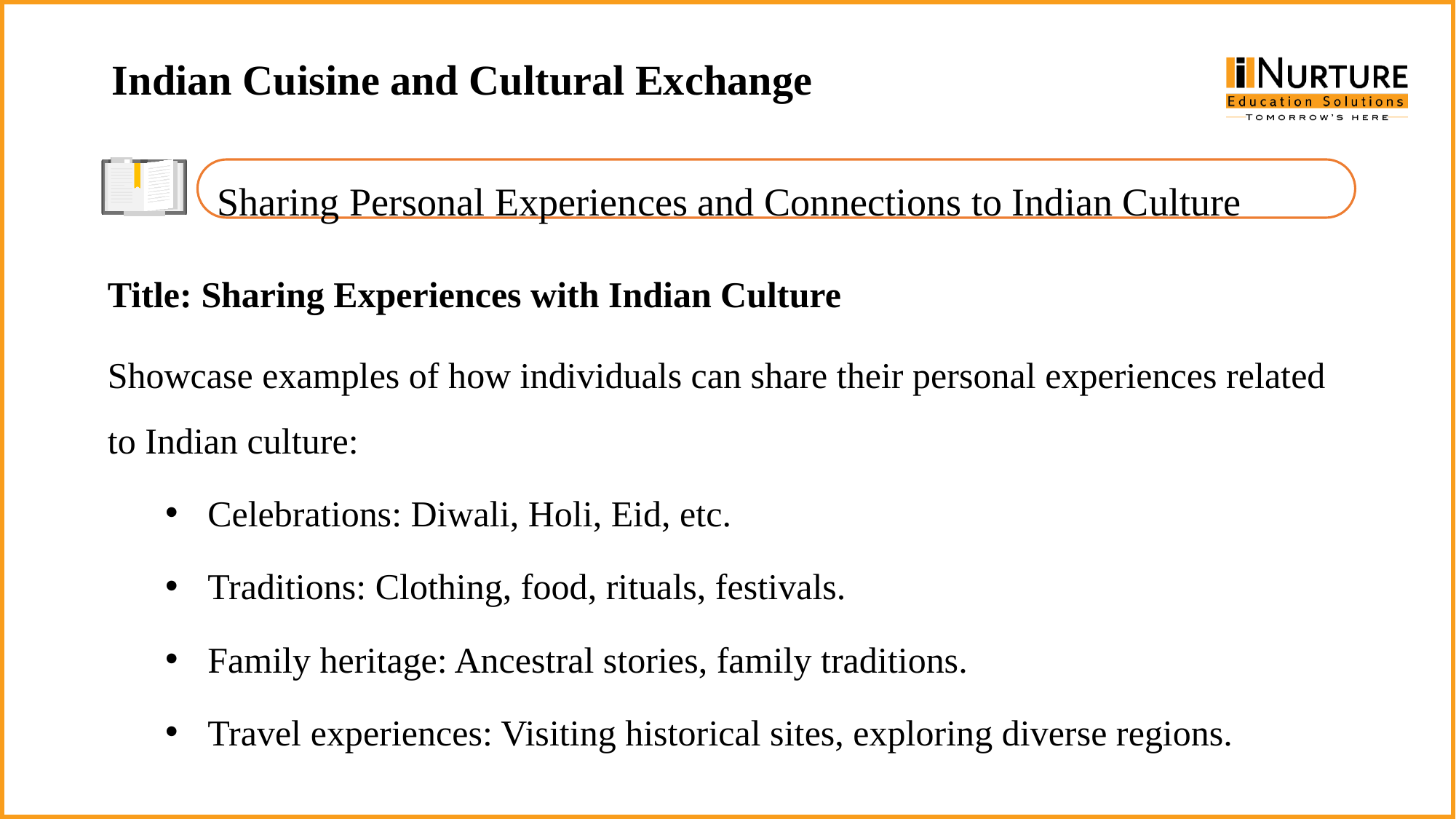

Indian Cuisine and Cultural Exchange
Sharing Personal Experiences and Connections to Indian Culture

Title: Sharing Experiences with Indian Culture
Showcase examples of how individuals can share their personal experiences related to Indian culture:
Celebrations: Diwali, Holi, Eid, etc.
Traditions: Clothing, food, rituals, festivals.
Family heritage: Ancestral stories, family traditions.
Travel experiences: Visiting historical sites, exploring diverse regions.